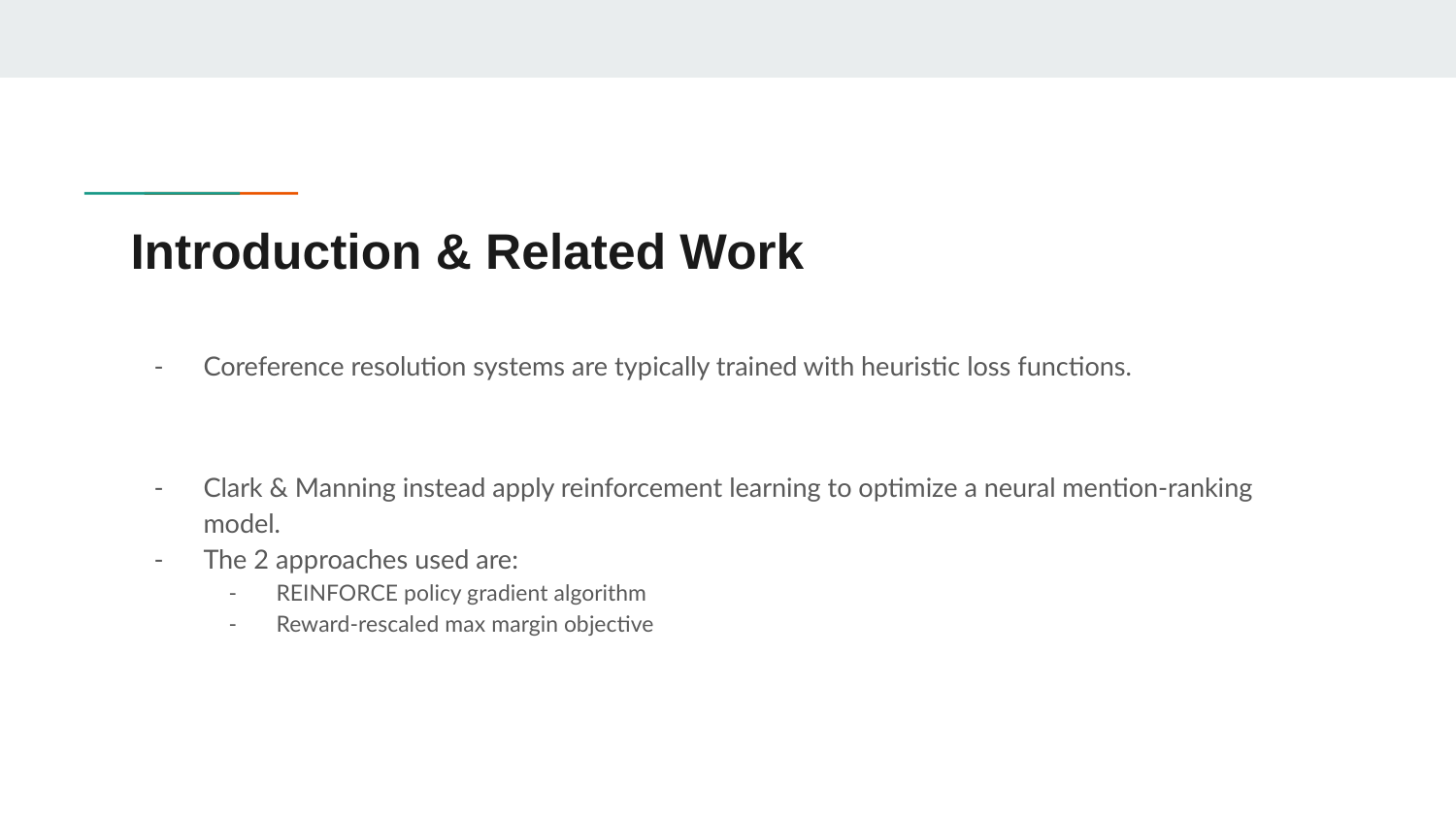

# Introduction & Related Work
Coreference resolution systems are typically trained with heuristic loss functions.

Clark & Manning instead apply reinforcement learning to optimize a neural mention-ranking model.
The 2 approaches used are:
REINFORCE policy gradient algorithm
Reward-rescaled max margin objective